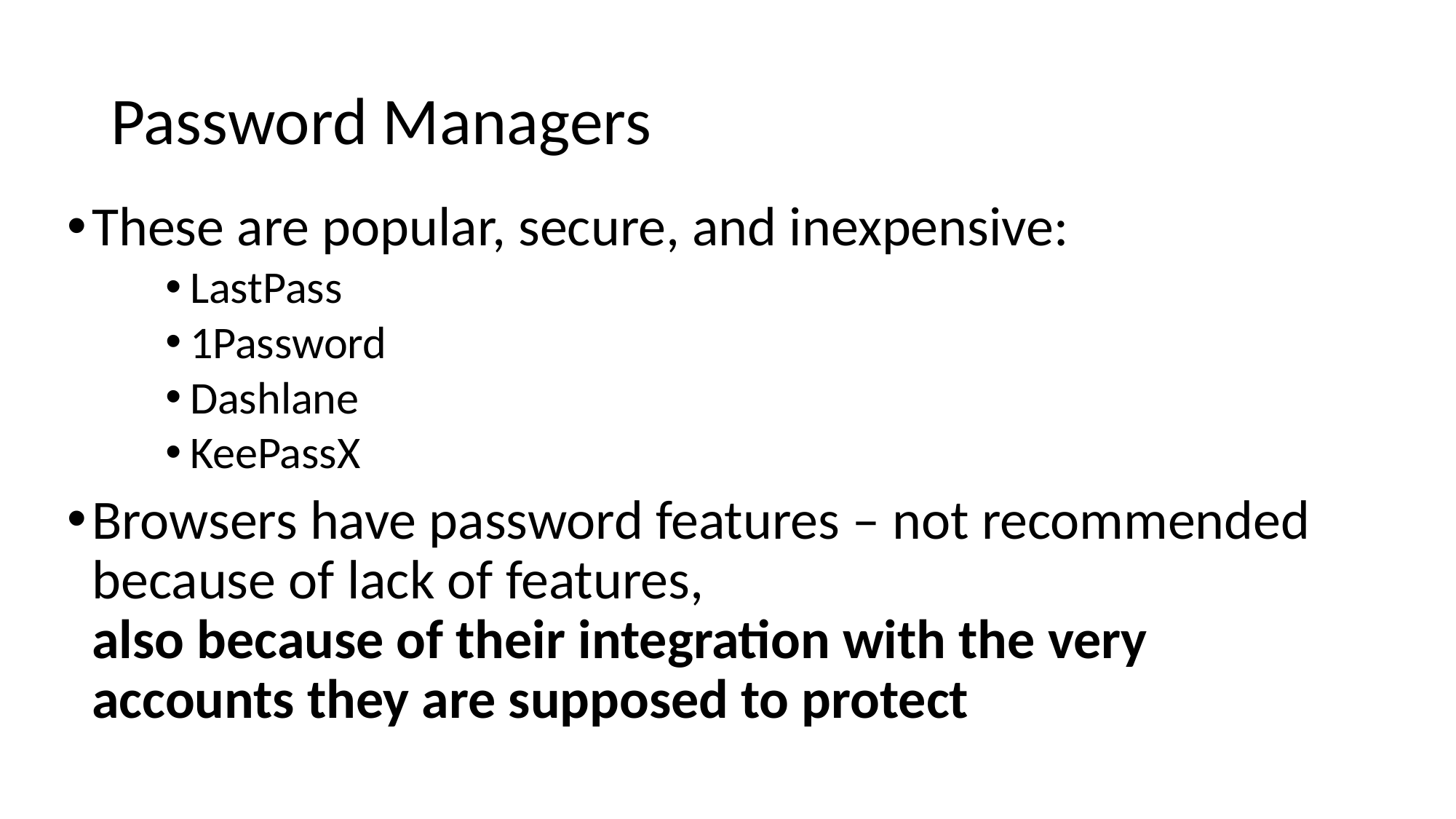

# Password Managers
These are popular, secure, and inexpensive:
LastPass
1Password
Dashlane
KeePassX
Browsers have password features – not recommended because of lack of features,
also because of their integration with the very accounts they are supposed to protect